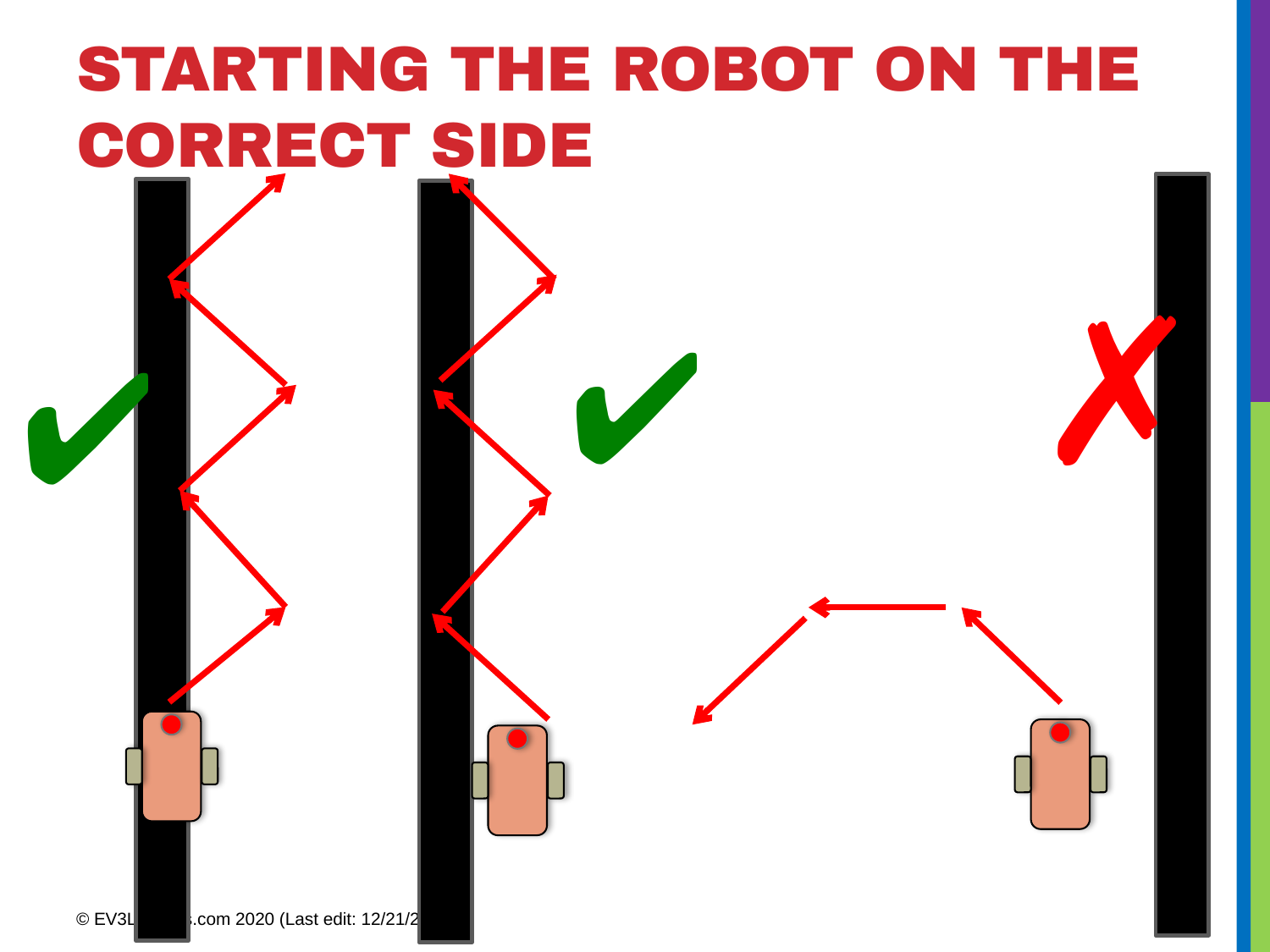

# starting the roboT on the correct side

✗
✔
✔

9
© EV3Lessons.com 2020 (Last edit: 12/21/2019)